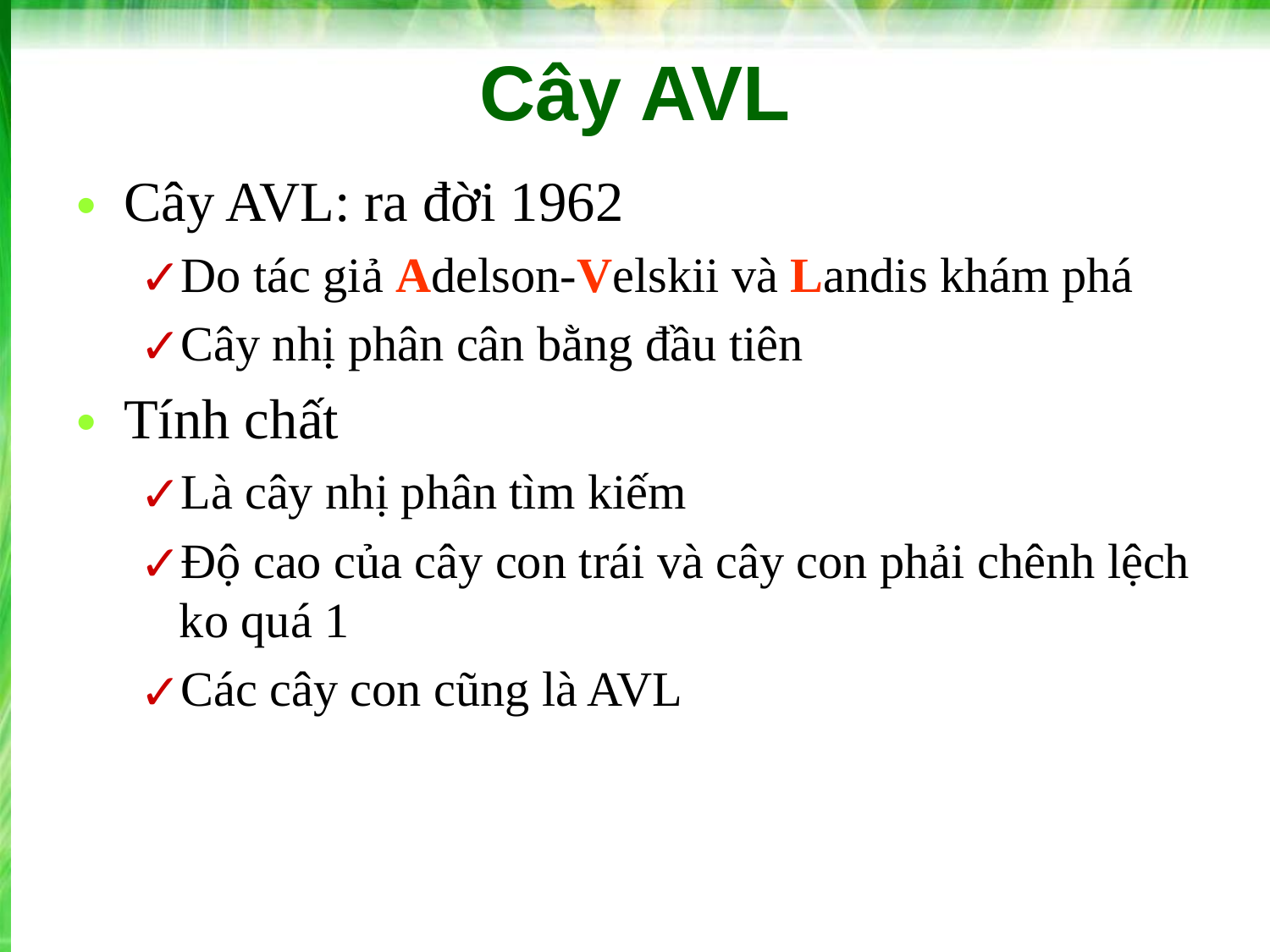

# Cây AVL
Cây AVL: ra đời 1962
Do tác giả Adelson-Velskii và Landis khám phá
Cây nhị phân cân bằng đầu tiên
Tính chất
Là cây nhị phân tìm kiếm
Độ cao của cây con trái và cây con phải chênh lệch ko quá 1
Các cây con cũng là AVL
93